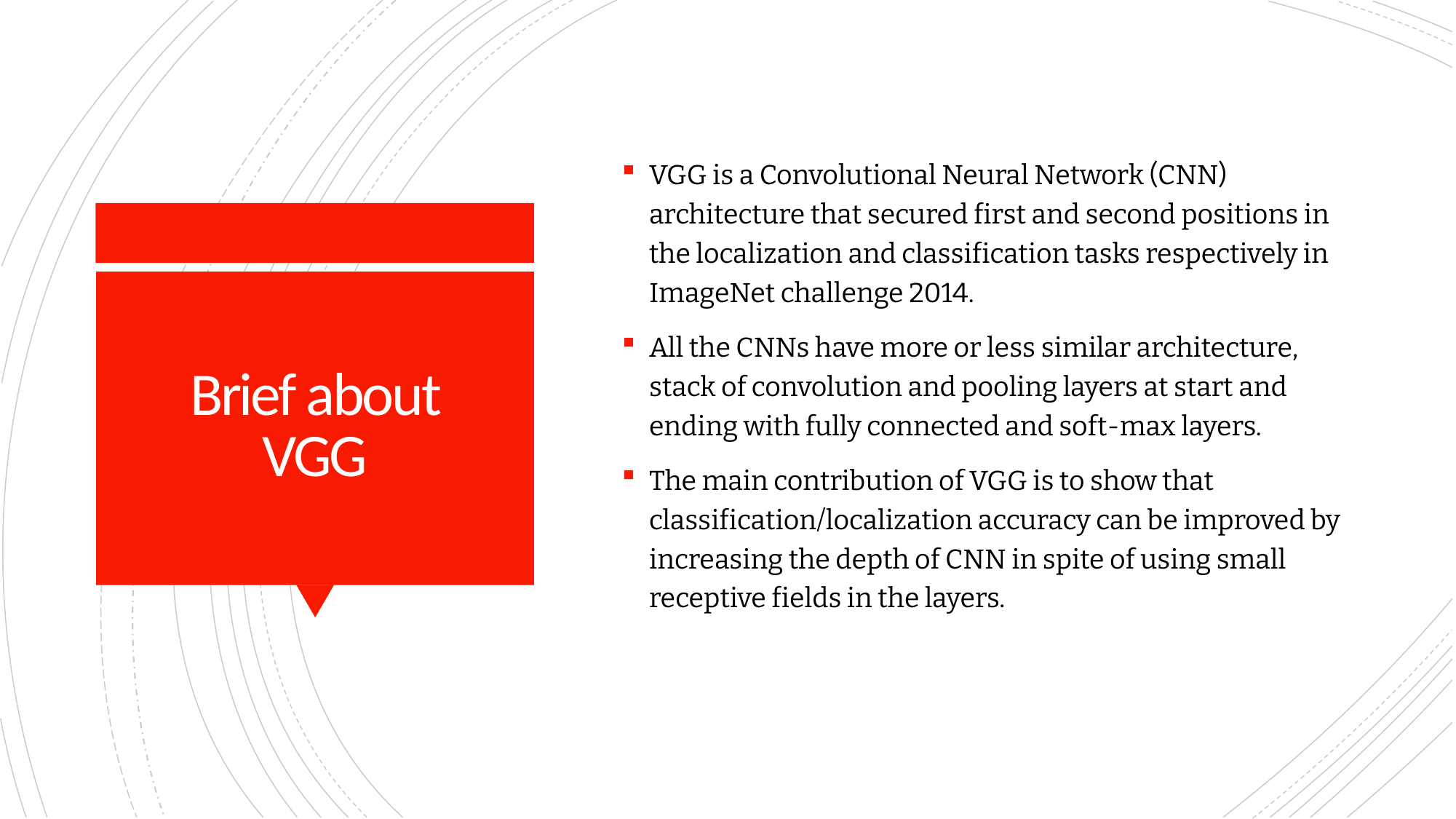

VGG is a Convolutional Neural Network (CNN) architecture that secured first and second positions in the localization and classification tasks respectively in ImageNet challenge 2014.
All the CNNs have more or less similar architecture, stack of convolution and pooling layers at start and ending with fully connected and soft-max layers.
The main contribution of VGG is to show that classification/localization accuracy can be improved by increasing the depth of CNN in spite of using small receptive fields in the layers.

# Brief about VGG